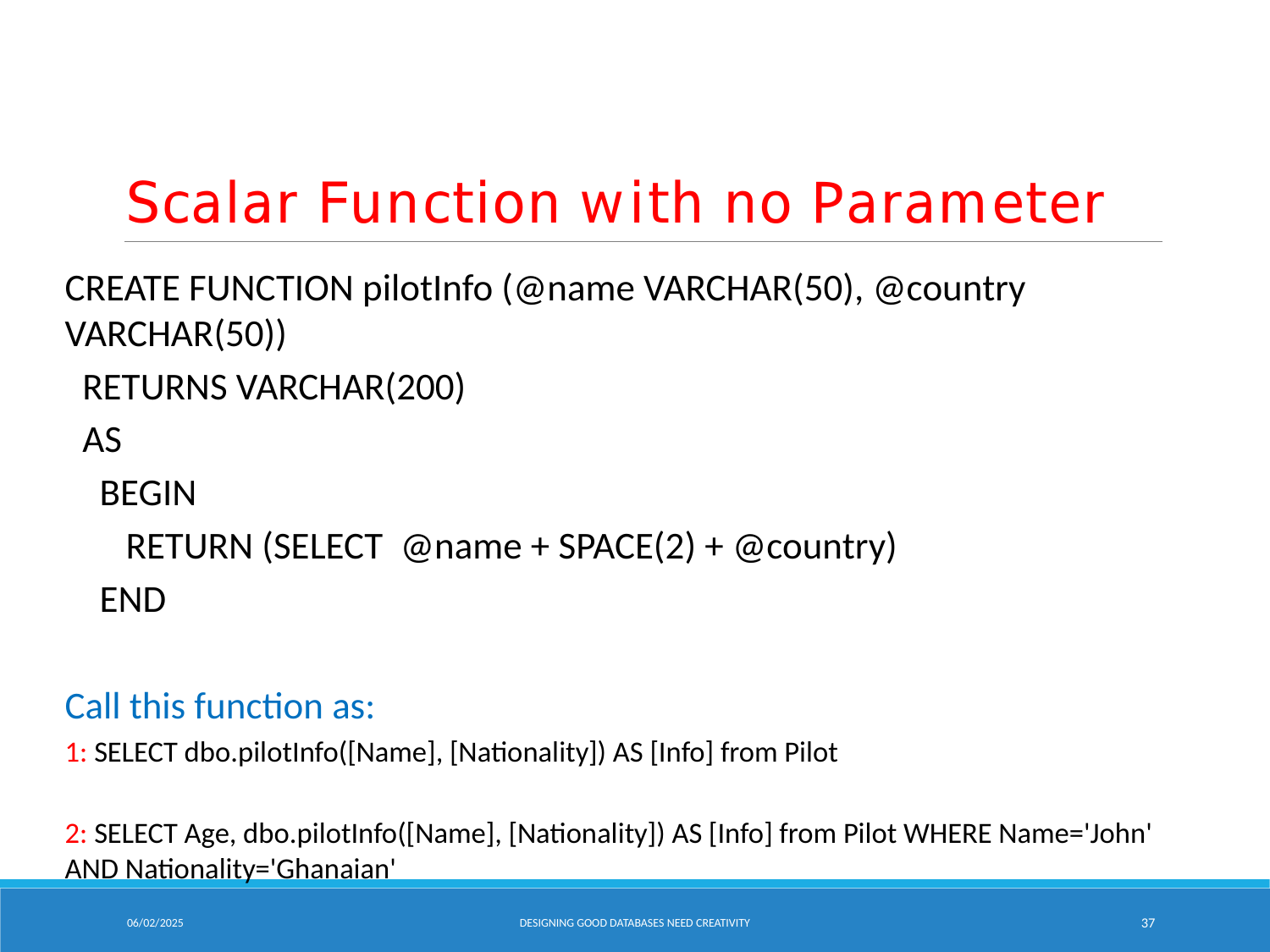

# Scalar Function with no Parameter
CREATE FUNCTION pilotInfo (@name VARCHAR(50), @country VARCHAR(50))
  RETURNS VARCHAR(200)
  AS
    BEGIN
       RETURN (SELECT  @name + SPACE(2) + @country)
    END

Call this function as:
1: SELECT dbo.pilotInfo([Name], [Nationality]) AS [Info] from Pilot

2: SELECT Age, dbo.pilotInfo([Name], [Nationality]) AS [Info] from Pilot WHERE Name='John' AND Nationality='Ghanaian'

06/02/2025
Designing Good Databases need Creativity
37